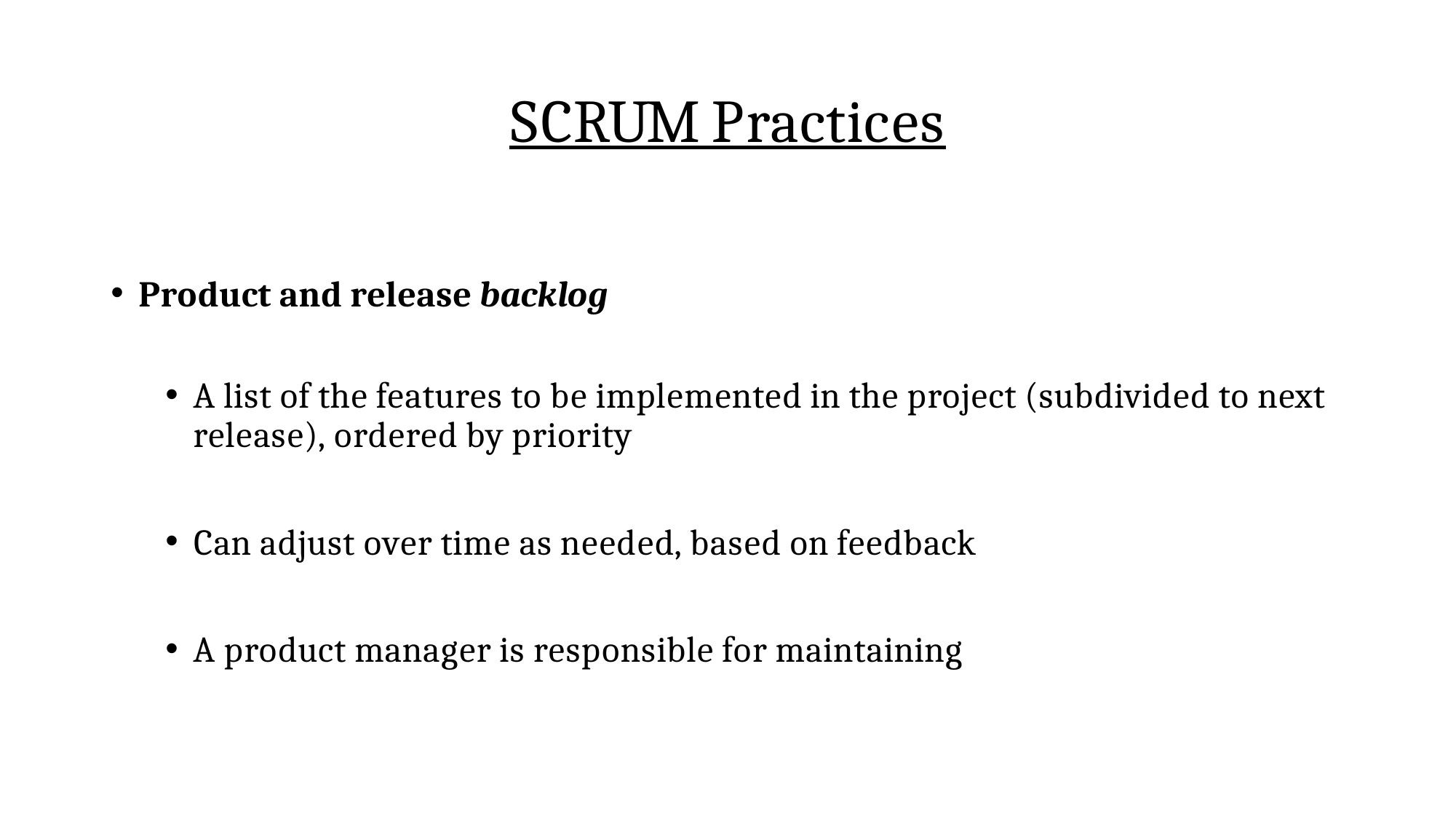

# SCRUM Practices

Product and release backlog

A list of the features to be implemented in the project (subdivided to next release), ordered by priority

Can adjust over time as needed, based on feedback

A product manager is responsible for maintaining